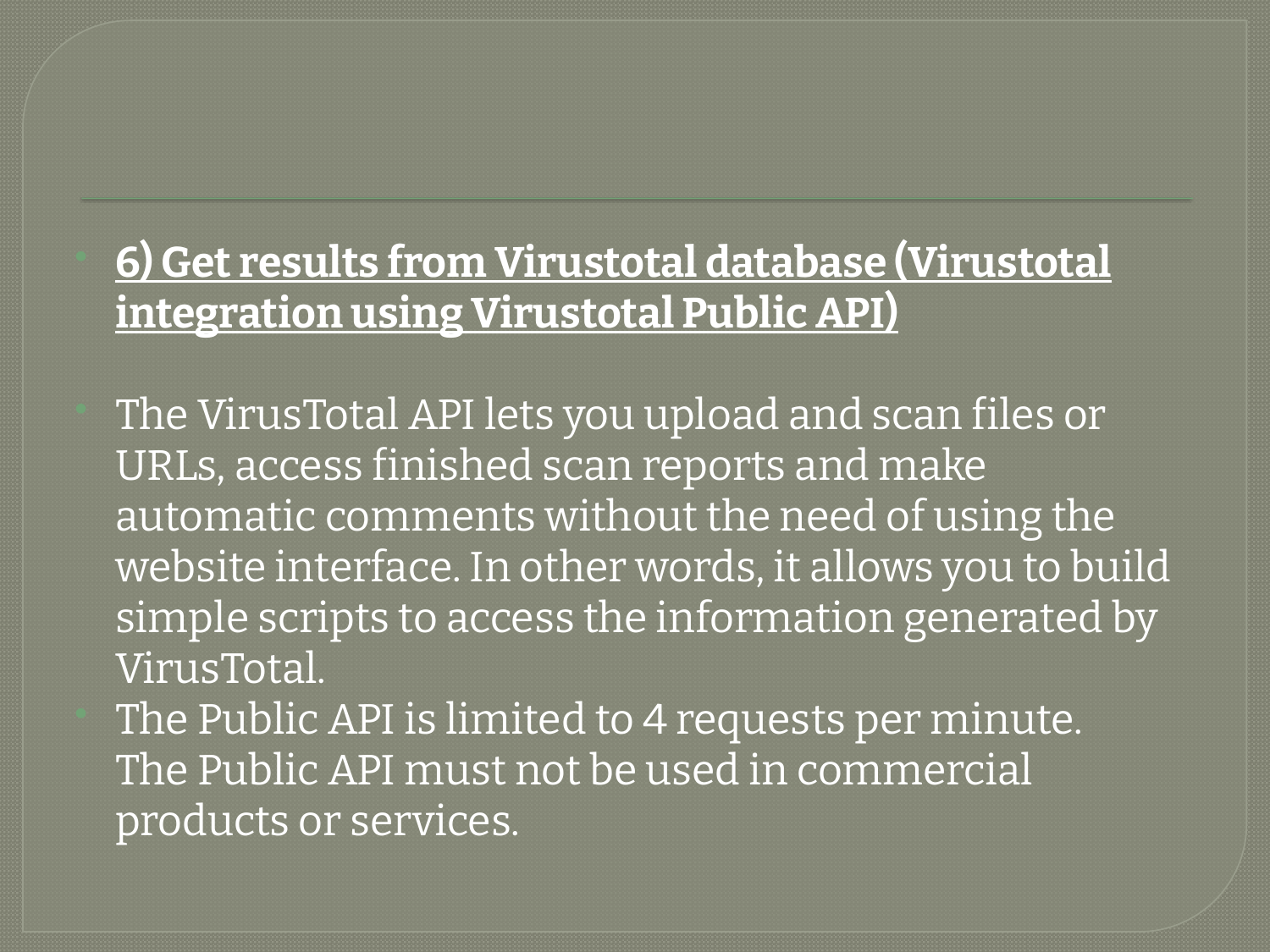

6) Get results from Virustotal database (Virustotal integration using Virustotal Public API)

The VirusTotal API lets you upload and scan files or URLs, access finished scan reports and make automatic comments without the need of using the website interface. In other words, it allows you to build simple scripts to access the information generated by VirusTotal.
The Public API is limited to 4 requests per minute.
The Public API must not be used in commercial products or services.